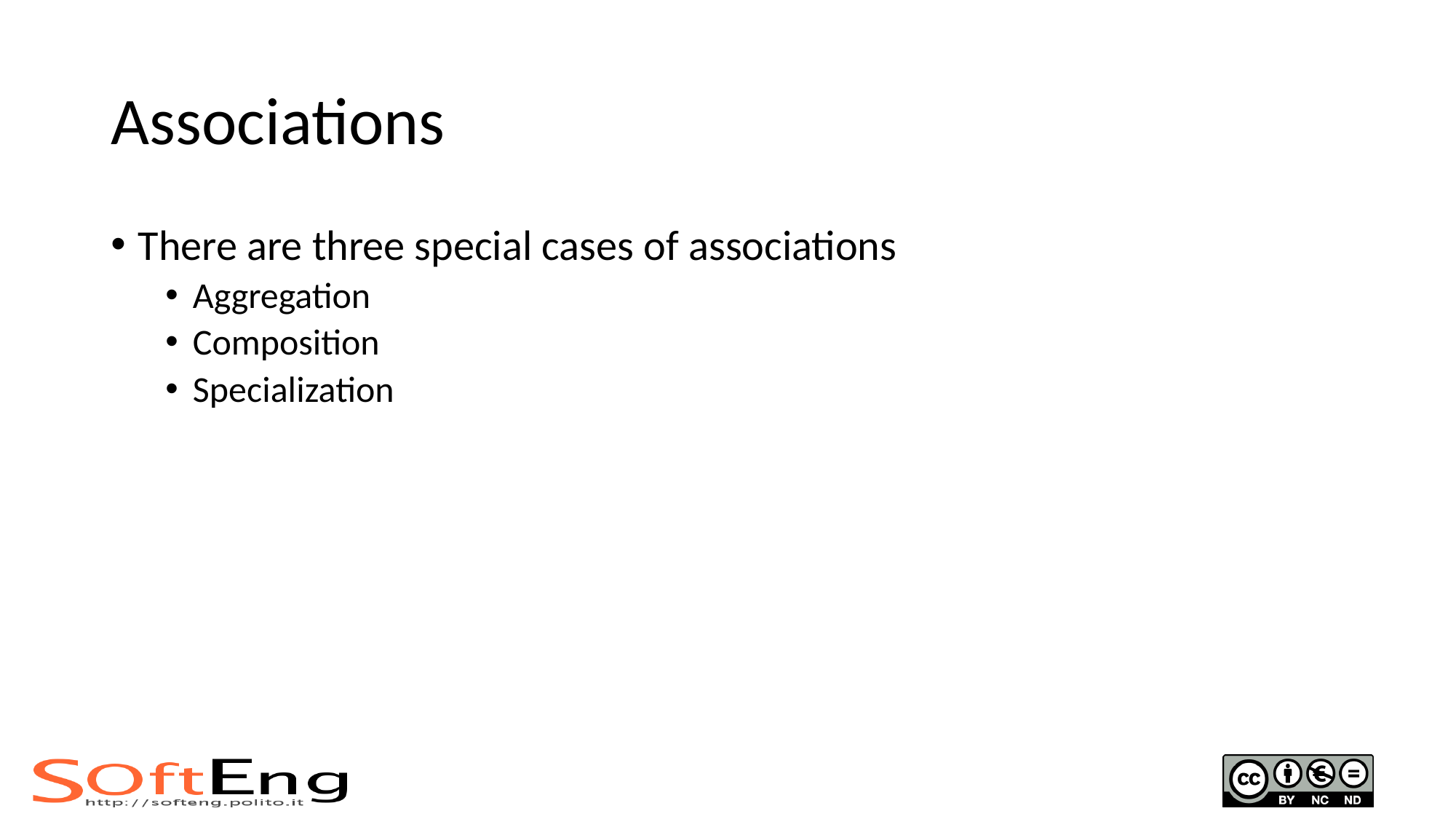

# Associations
There are three special cases of associations
Aggregation
Composition
Specialization